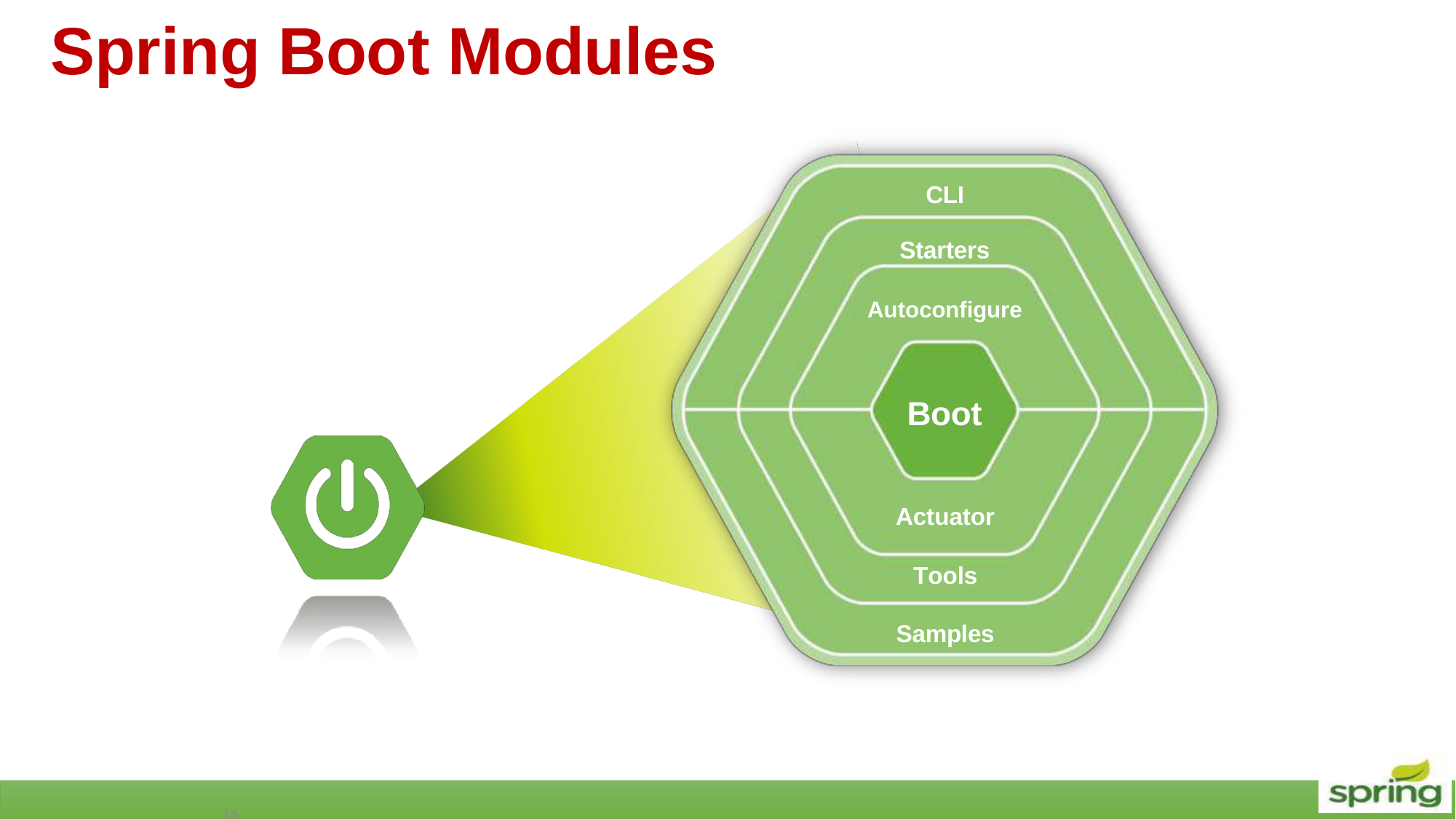

# Spring Boot Modules

CLI

Starters

Autoconfigure

Boot

Actuator Tools Samples

16